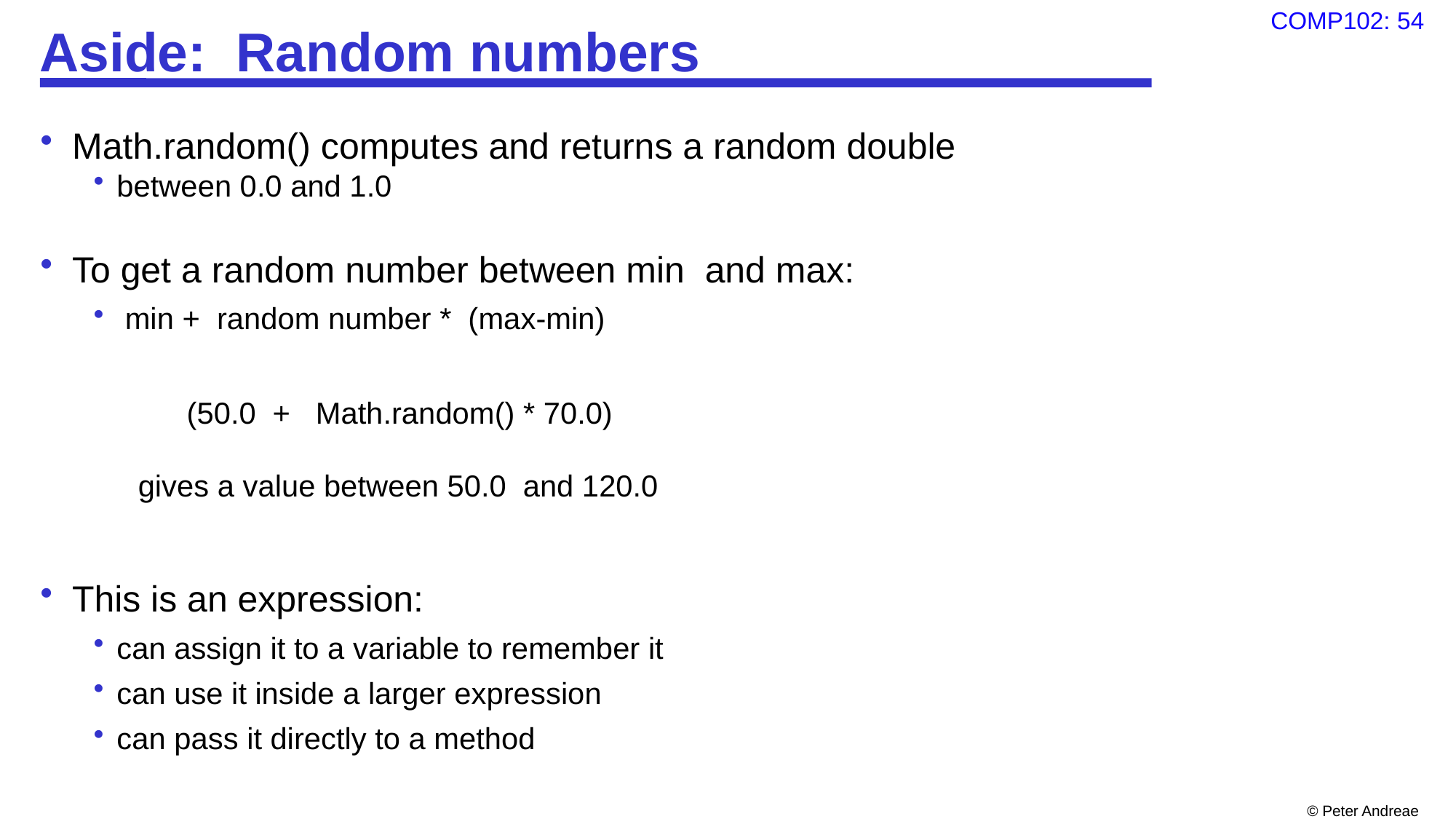

# Aside:  Random numbers
Math.random() computes and returns a random double
between 0.0 and 1.0

To get a random number between min  and max:
 min +  random number *  (max-min)

(50.0  +   Math.random() * 70.0)

gives a value between 50.0  and 120.0

This is an expression:
can assign it to a variable to remember it
can use it inside a larger expression
can pass it directly to a method